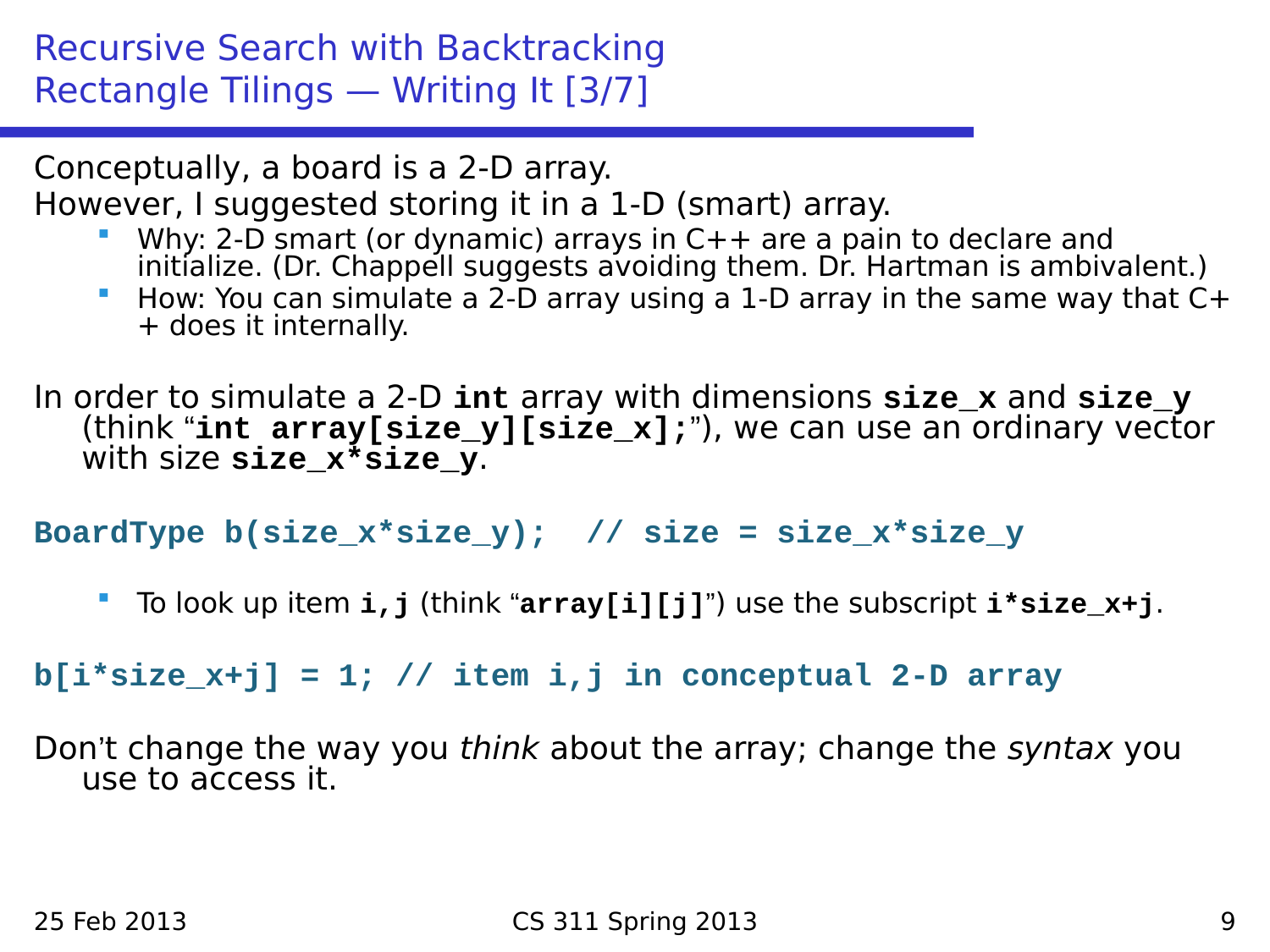

# Recursive Search with Backtracking Rectangle Tilings — Writing It [3/7]
Conceptually, a board is a 2-D array.
However, I suggested storing it in a 1-D (smart) array.
Why: 2-D smart (or dynamic) arrays in C++ are a pain to declare and initialize. (Dr. Chappell suggests avoiding them. Dr. Hartman is ambivalent.)
How: You can simulate a 2-D array using a 1-D array in the same way that C++ does it internally.

In order to simulate a 2-D int array with dimensions size_x and size_y (think “int array[size_y][size_x];”), we can use an ordinary vector with size size_x*size_y.

BoardType b(size_x*size_y);  // size = size_x*size_y

To look up item i,j (think “array[i][j]”) use the subscript i*size_x+j.

b[i*size_x+j] = 1; // item i,j in conceptual 2-D array

Don’t change the way you think about the array; change the syntax you use to access it.
25 Feb 2013
CS 311 Spring 2013
9